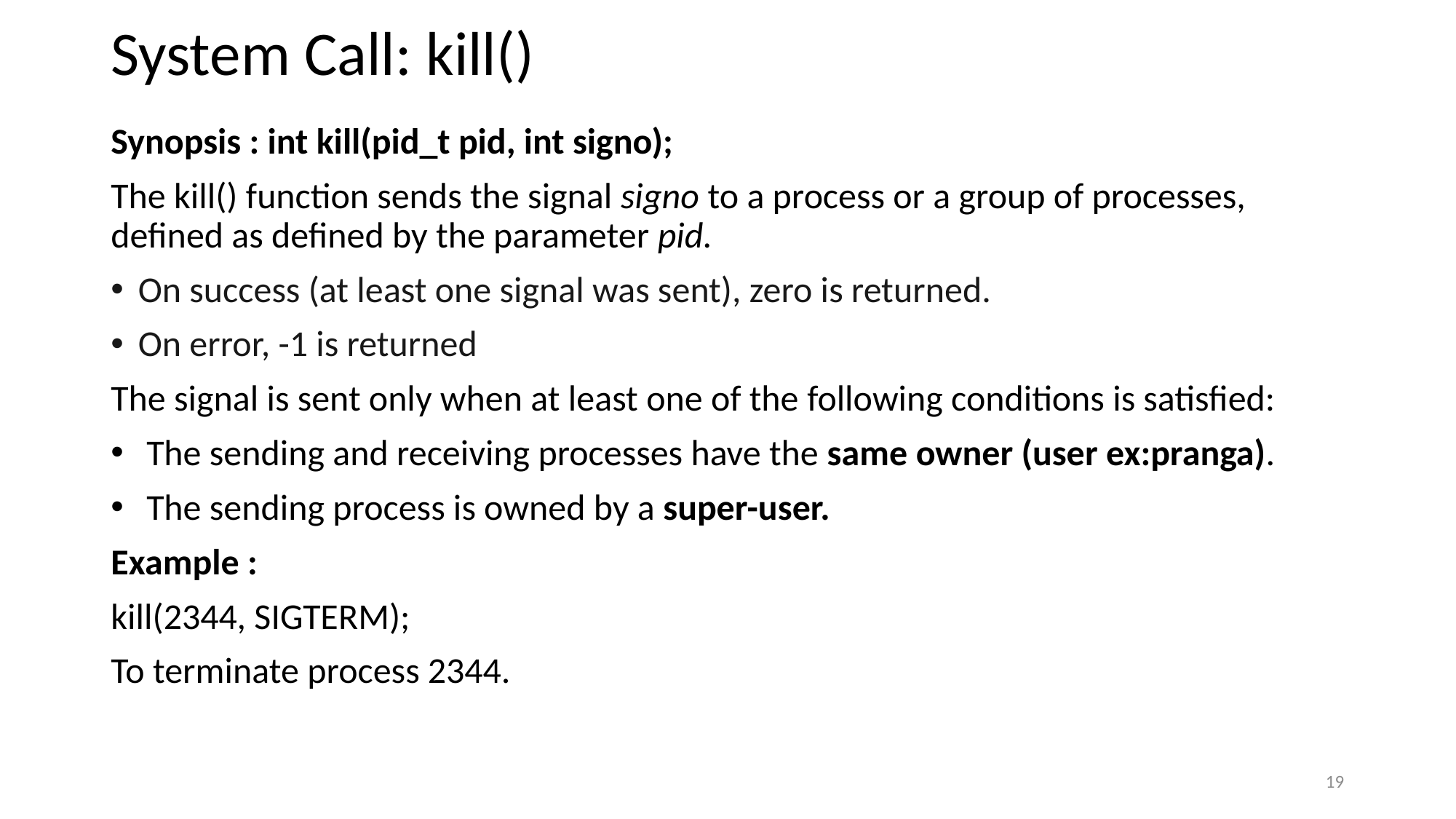

# System Call: kill()
Synopsis : int kill(pid_t pid, int signo);
The kill() function sends the signal signo to a process or a group of processes, defined as defined by the parameter pid.
On success (at least one signal was sent), zero is returned.
On error, -1 is returned
The signal is sent only when at least one of the following conditions is satisfied:
 The sending and receiving processes have the same owner (user ex:pranga).
 The sending process is owned by a super-user.
Example :
kill(2344, SIGTERM);
To terminate process 2344.
19